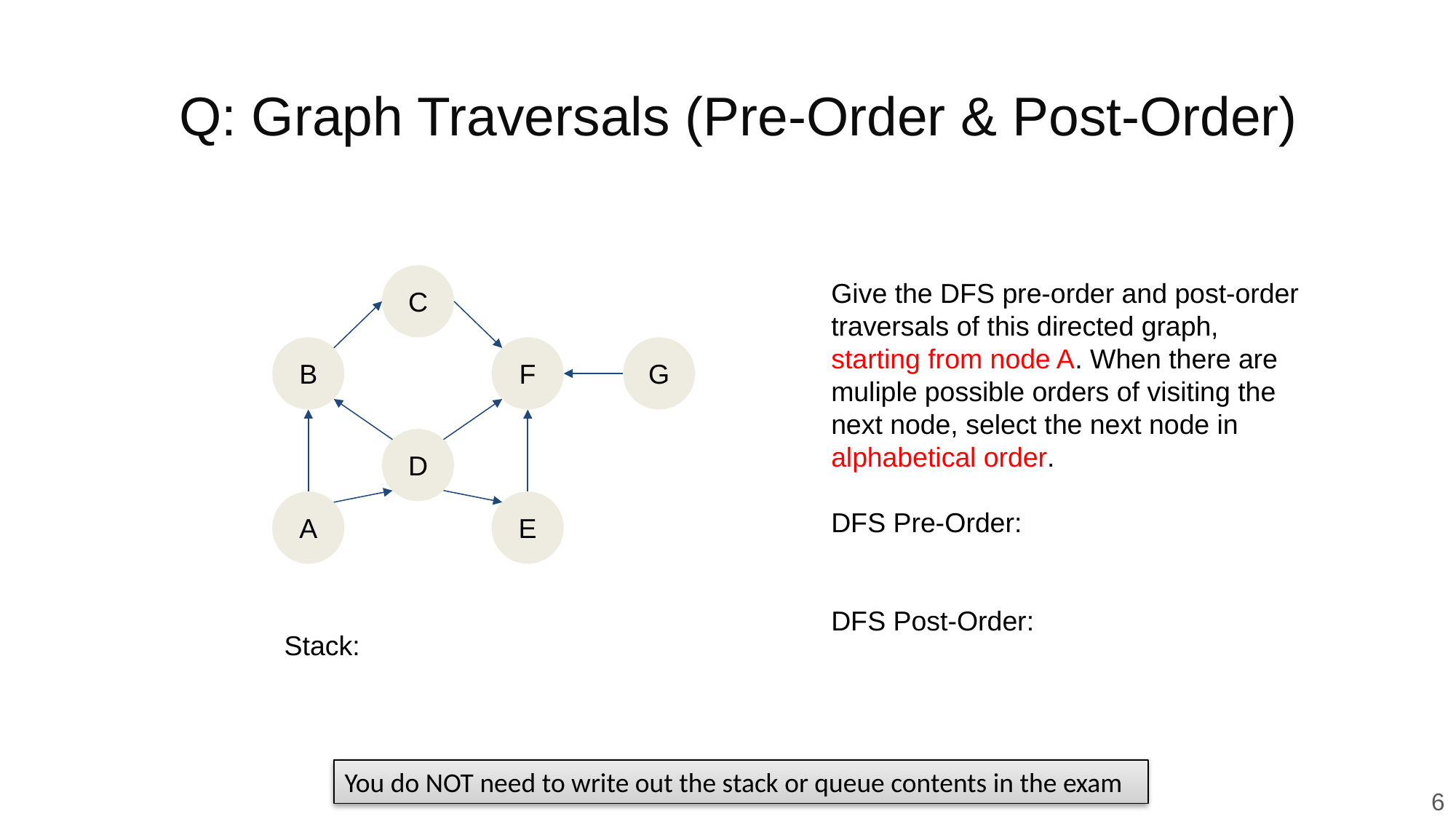

# Q: Graph Traversals (Pre-Order & Post-Order)
C
Give the DFS pre-order and post-order traversals of this directed graph, starting from node A. When there are muliple possible orders of visiting the next node, select the next node in alphabetical order.

DFS Pre-Order:

DFS Post-Order:

B
F
G
D
A
E
Stack:
You do NOT need to write out the stack or queue contents in the exam
 6